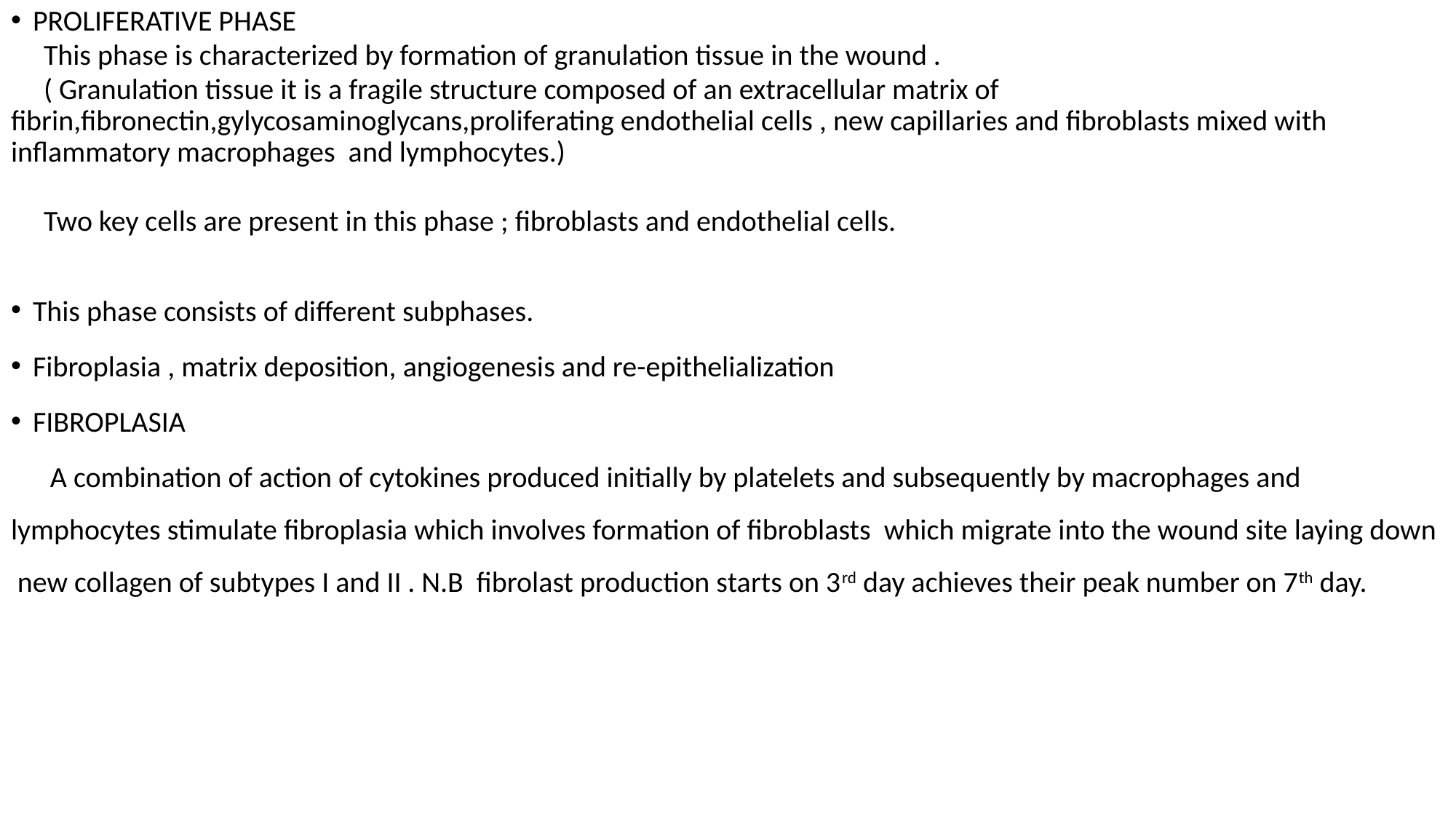

PROLIFERATIVE PHASE
     This phase is characterized by formation of granulation tissue in the wound .
     ( Granulation tissue it is a fragile structure composed of an extracellular matrix of fibrin,fibronectin,gylycosaminoglycans,proliferating endothelial cells , new capillaries and fibroblasts mixed with inflammatory macrophages  and lymphocytes.)

     Two key cells are present in this phase ; fibroblasts and endothelial cells.

This phase consists of different subphases.
Fibroplasia , matrix deposition, angiogenesis and re-epithelialization
FIBROPLASIA
      A combination of action of cytokines produced initially by platelets and subsequently by macrophages and lymphocytes stimulate fibroplasia which involves formation of fibroblasts  which migrate into the wound site laying down  new collagen of subtypes I and II . N.B  fibrolast production starts on 3rd day achieves their peak number on 7th day.